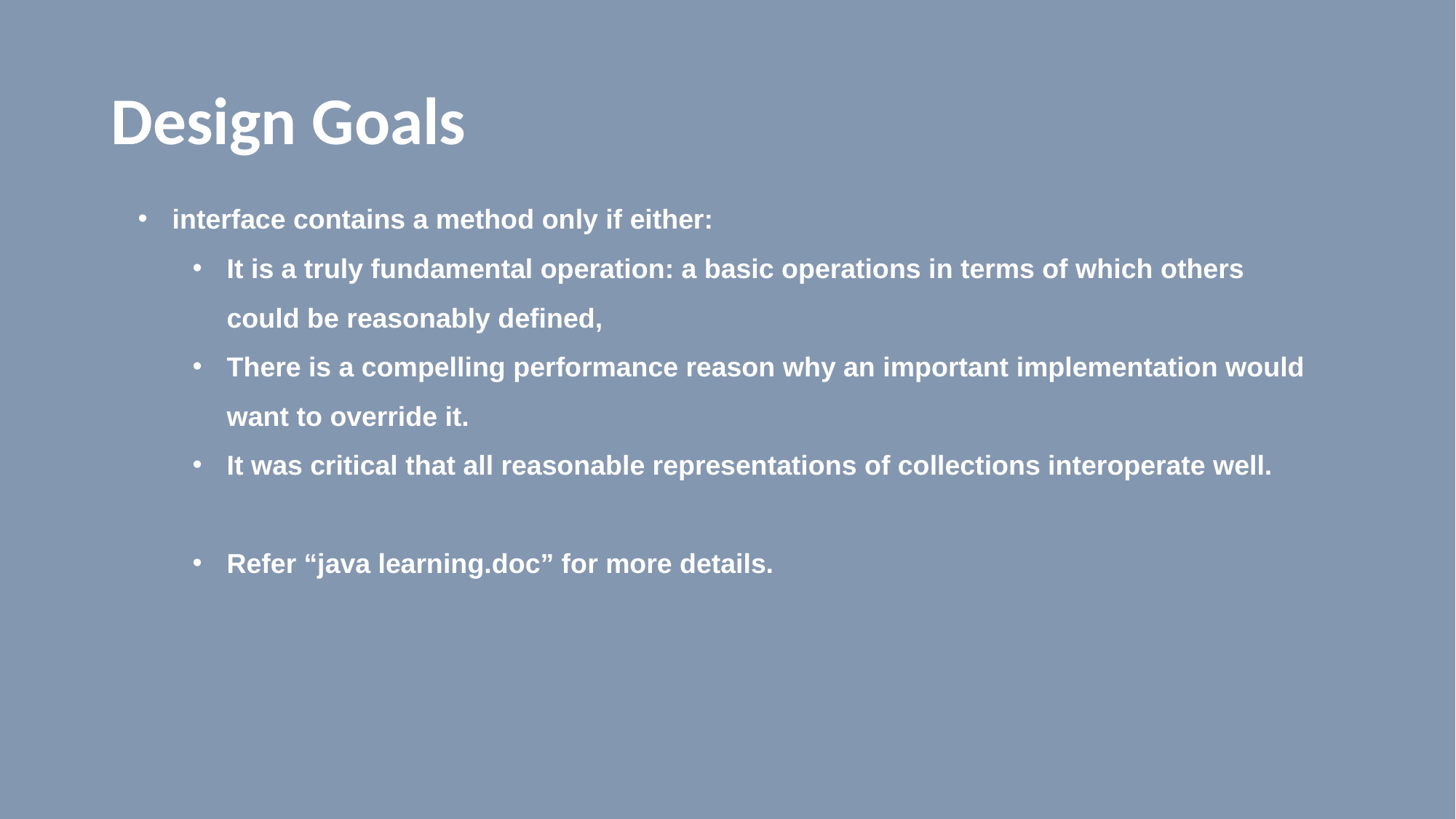

# Design Goals
interface contains a method only if either:
It is a truly fundamental operation: a basic operations in terms of which others could be reasonably defined,
There is a compelling performance reason why an important implementation would want to override it.
It was critical that all reasonable representations of collections interoperate well.

Refer “java learning.doc” for more details.